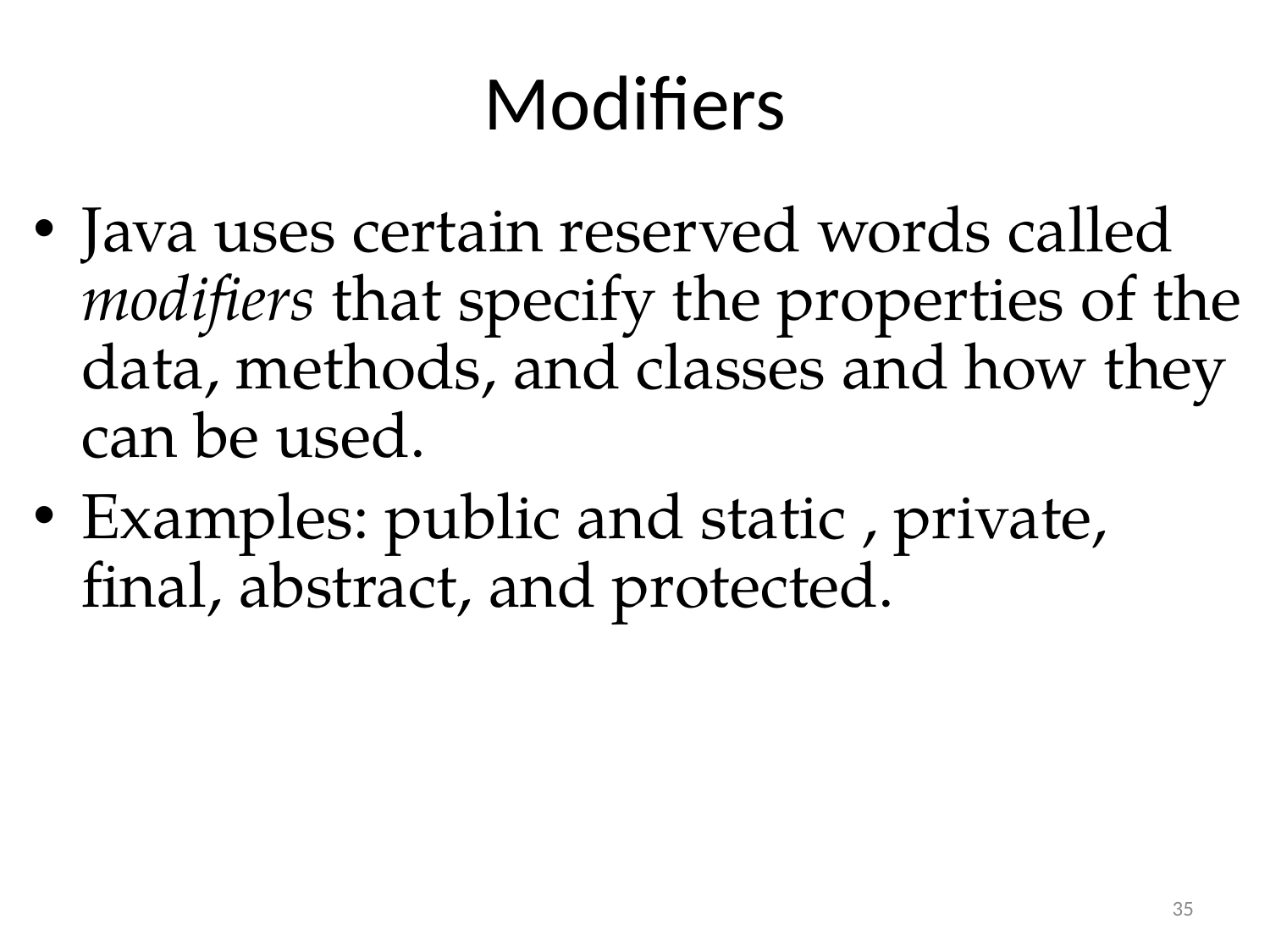

# Modifiers
Java uses certain reserved words called modifiers that specify the properties of the data, methods, and classes and how they can be used.
Examples: public and static , private, final, abstract, and protected.
35